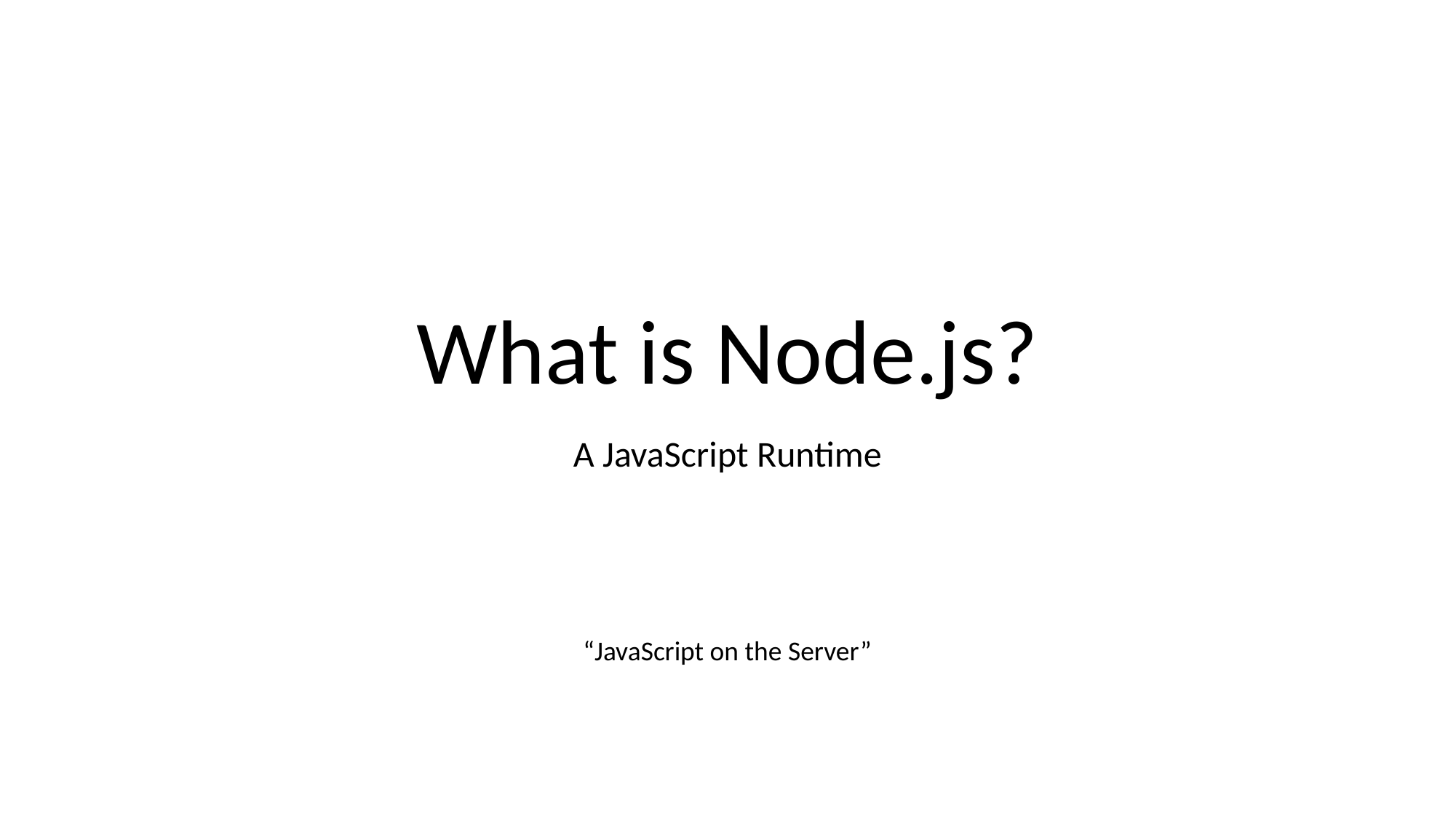

# What is Node.js?
A JavaScript Runtime
“JavaScript on the Server”